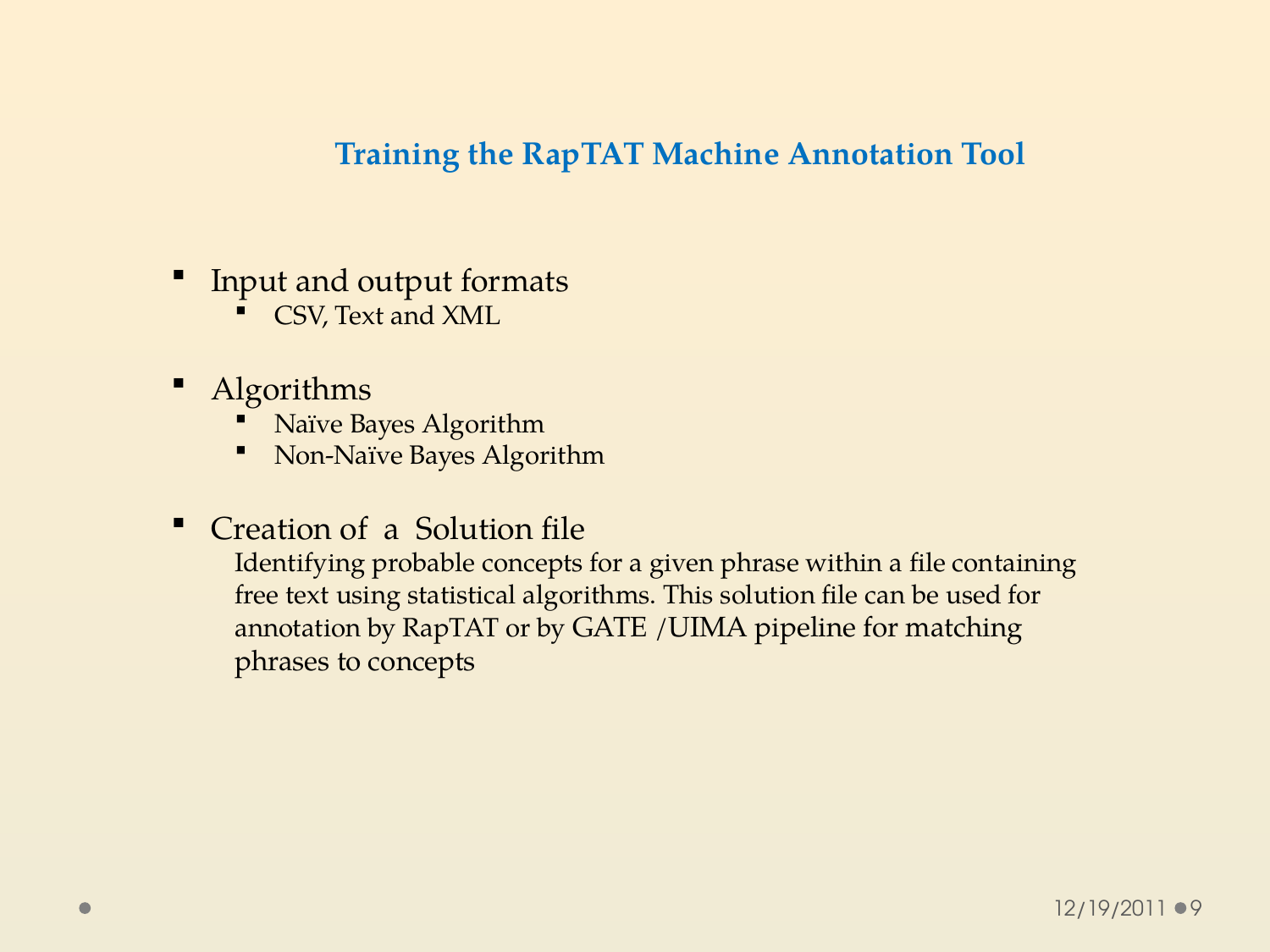

Training the RapTAT Machine Annotation Tool
Input and output formats
CSV, Text and XML

Algorithms
Naïve Bayes Algorithm
Non-Naïve Bayes Algorithm

Creation of  a  Solution file
Identifying probable concepts for a given phrase within a file containing free text using statistical algorithms. This solution file can be used for annotation by RapTAT or by GATE /UIMA pipeline for matching phrases to concepts

12/19/2011
9